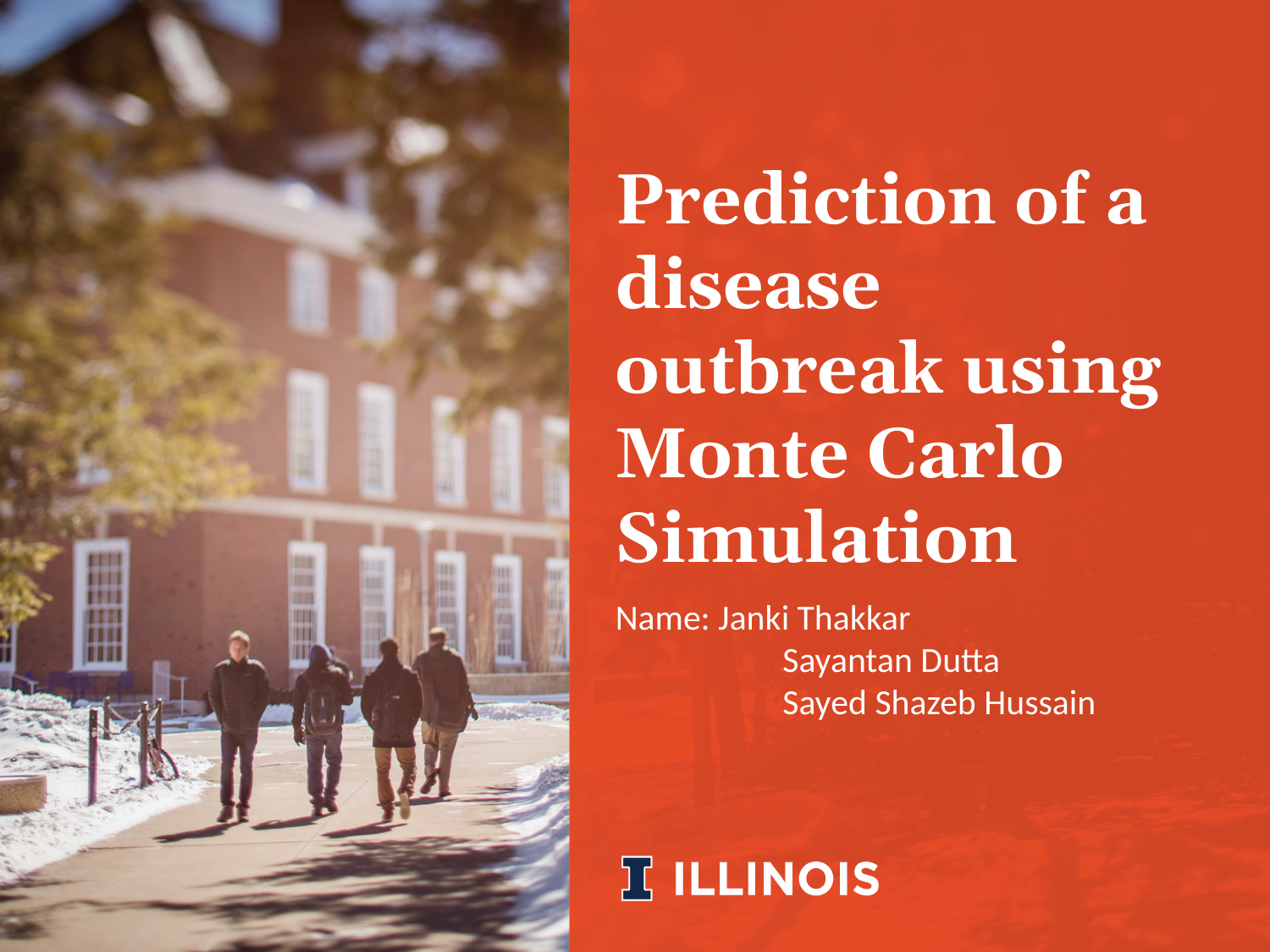

Prediction of a disease outbreak using
Monte Carlo Simulation
Name: Janki Thakkar
	     Sayantan Dutta
	     Sayed Shazeb Hussain